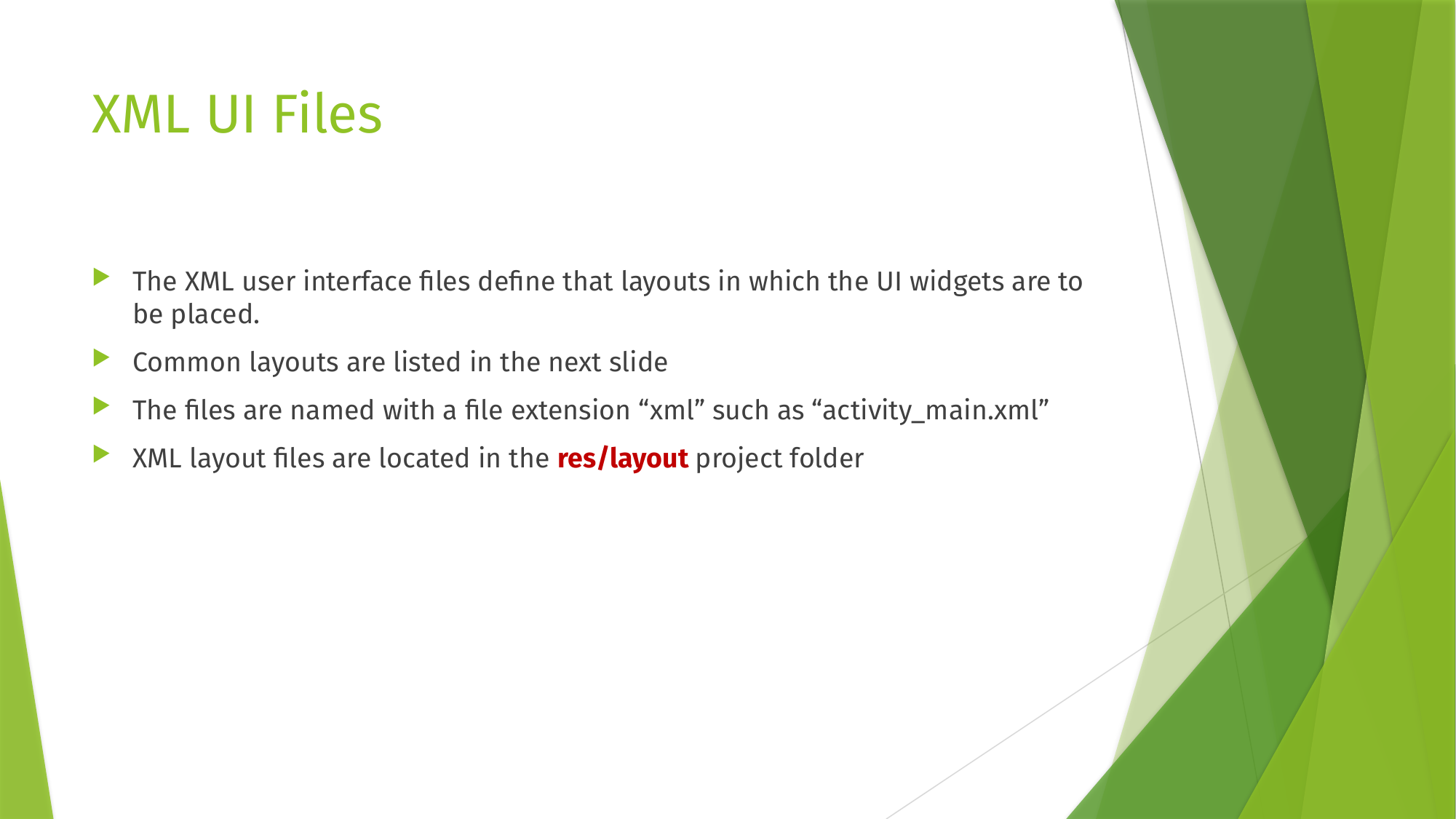

# XML UI Files
The XML user interface files define that layouts in which the UI widgets are to be placed.
Common layouts are listed in the next slide
The files are named with a file extension “xml” such as “activity_main.xml”
XML layout files are located in the res/layout project folder